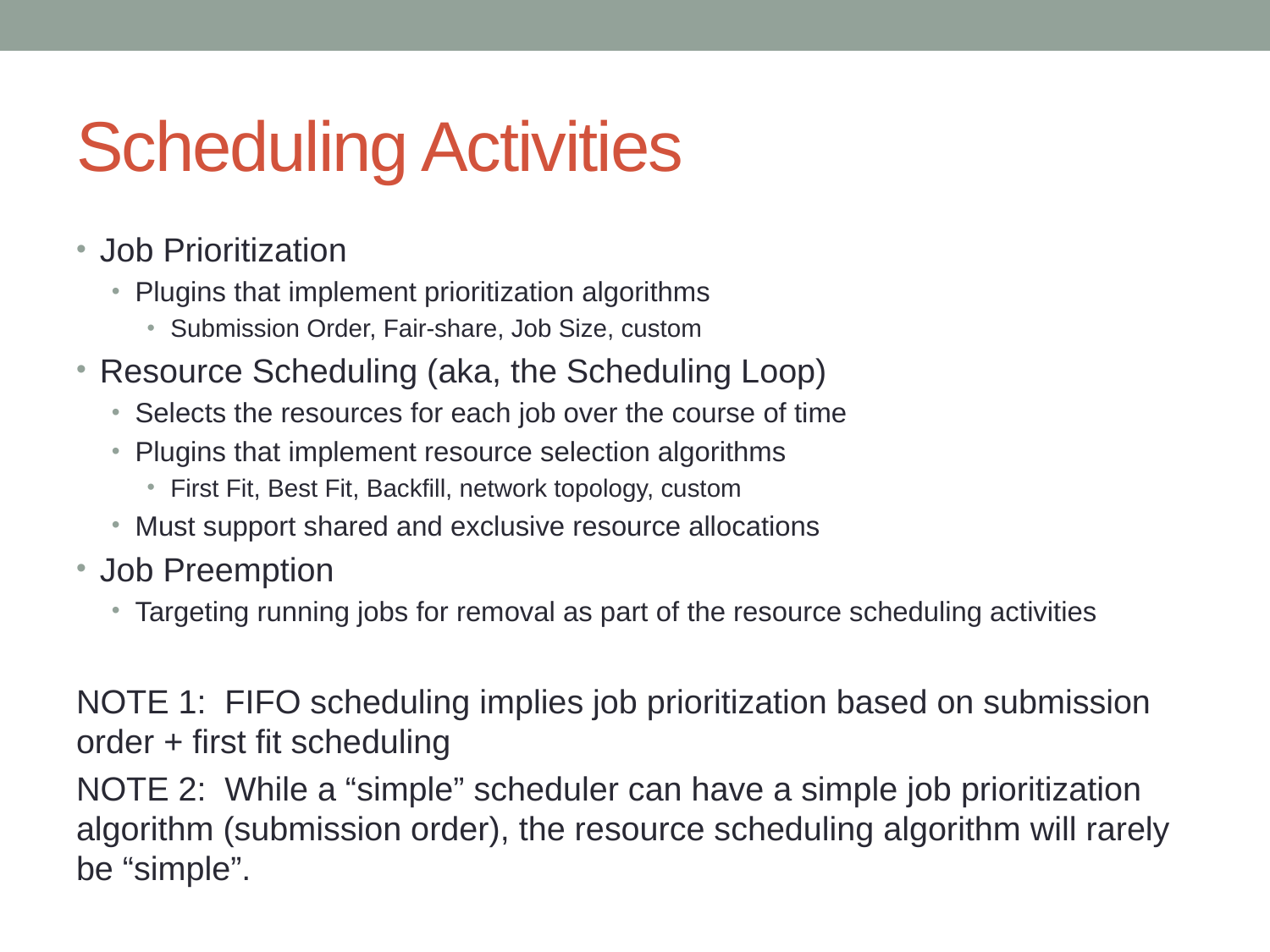

# Scheduling Activities
Job Prioritization
Plugins that implement prioritization algorithms
Submission Order, Fair-share, Job Size, custom
Resource Scheduling (aka, the Scheduling Loop)
Selects the resources for each job over the course of time
Plugins that implement resource selection algorithms
First Fit, Best Fit, Backfill, network topology, custom
Must support shared and exclusive resource allocations
Job Preemption
Targeting running jobs for removal as part of the resource scheduling activities

NOTE 1:  FIFO scheduling implies job prioritization based on submission order + first fit scheduling
NOTE 2:  While a “simple” scheduler can have a simple job prioritization algorithm (submission order), the resource scheduling algorithm will rarely be “simple”.